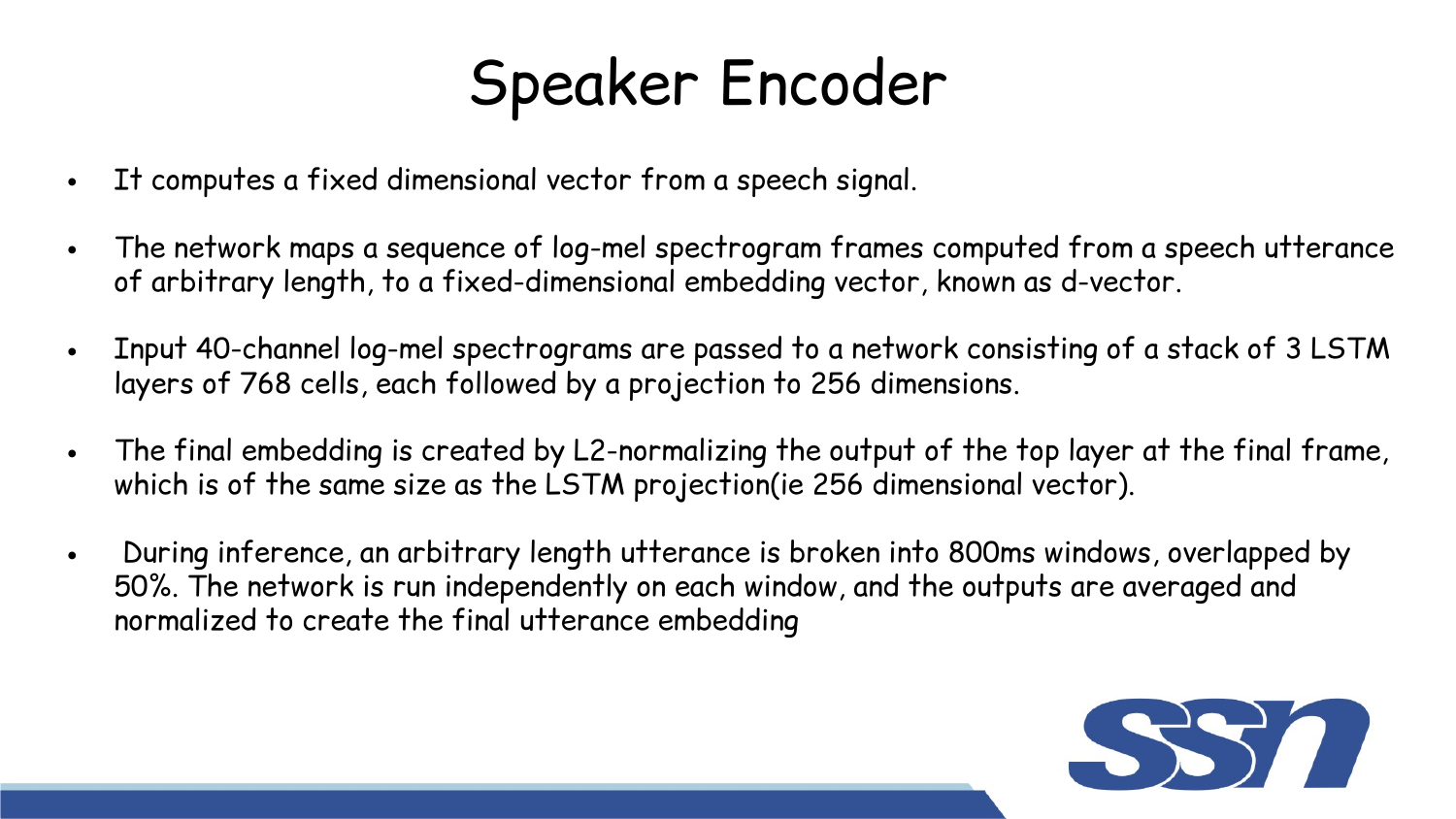

# Speaker Encoder
It computes a fixed dimensional vector from a speech signal.

The network maps a sequence of log-mel spectrogram frames computed from a speech utterance of arbitrary length, to a fixed-dimensional embedding vector, known as d-vector.

Input 40-channel log-mel spectrograms are passed to a network consisting of a stack of 3 LSTM layers of 768 cells, each followed by a projection to 256 dimensions.

The final embedding is created by L2-normalizing the output of the top layer at the final frame, which is of the same size as the LSTM projection(ie 256 dimensional vector).

 During inference, an arbitrary length utterance is broken into 800ms windows, overlapped by 50%. The network is run independently on each window, and the outputs are averaged and normalized to create the final utterance embedding